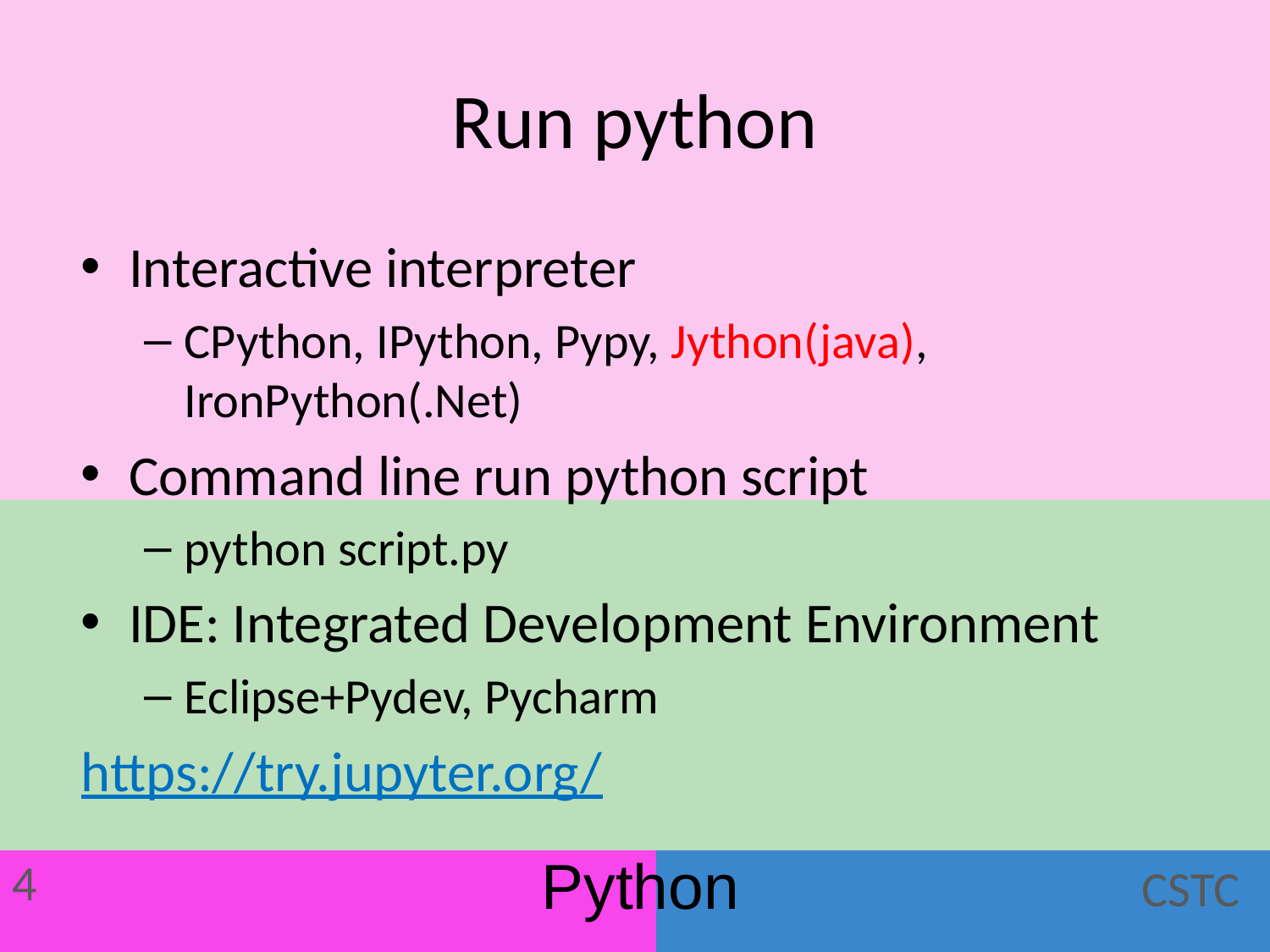

# Run python
Interactive interpreter
CPython, IPython, Pypy, Jython(java), IronPython(.Net)
Command line run python script
python script.py
IDE: Integrated Development Environment
Eclipse+Pydev, Pycharm
https://try.jupyter.org/
Python
4

CSTC